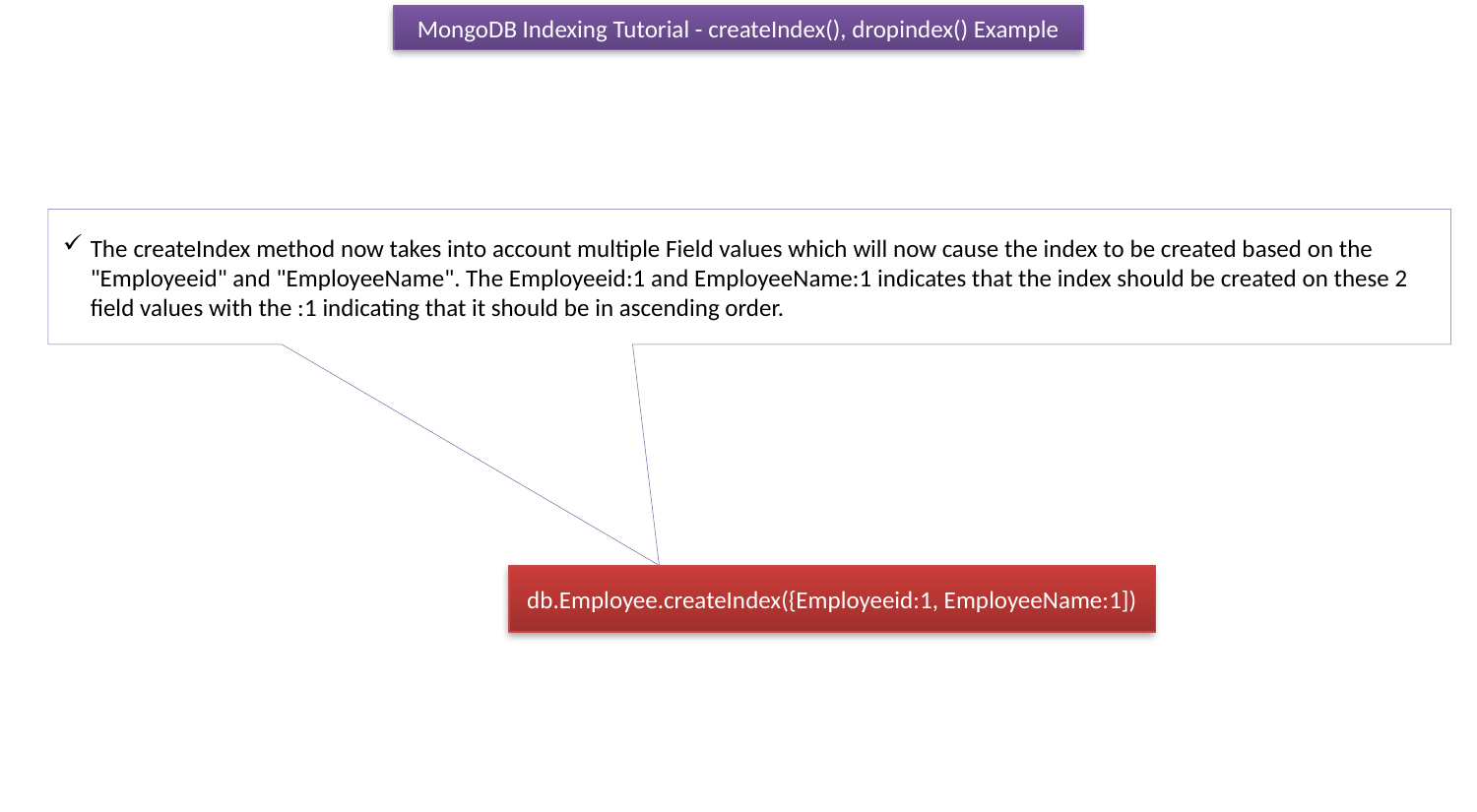

MongoDB Indexing Tutorial - createIndex(), dropindex() Example

The createIndex method now takes into account multiple Field values which will now cause the index to be created based on the "Employeeid" and "EmployeeName". The Employeeid:1 and EmployeeName:1 indicates that the index should be created on these 2 field values with the :1 indicating that it should be in ascending order.
db.Employee.createIndex({Employeeid:1, EmployeeName:1])